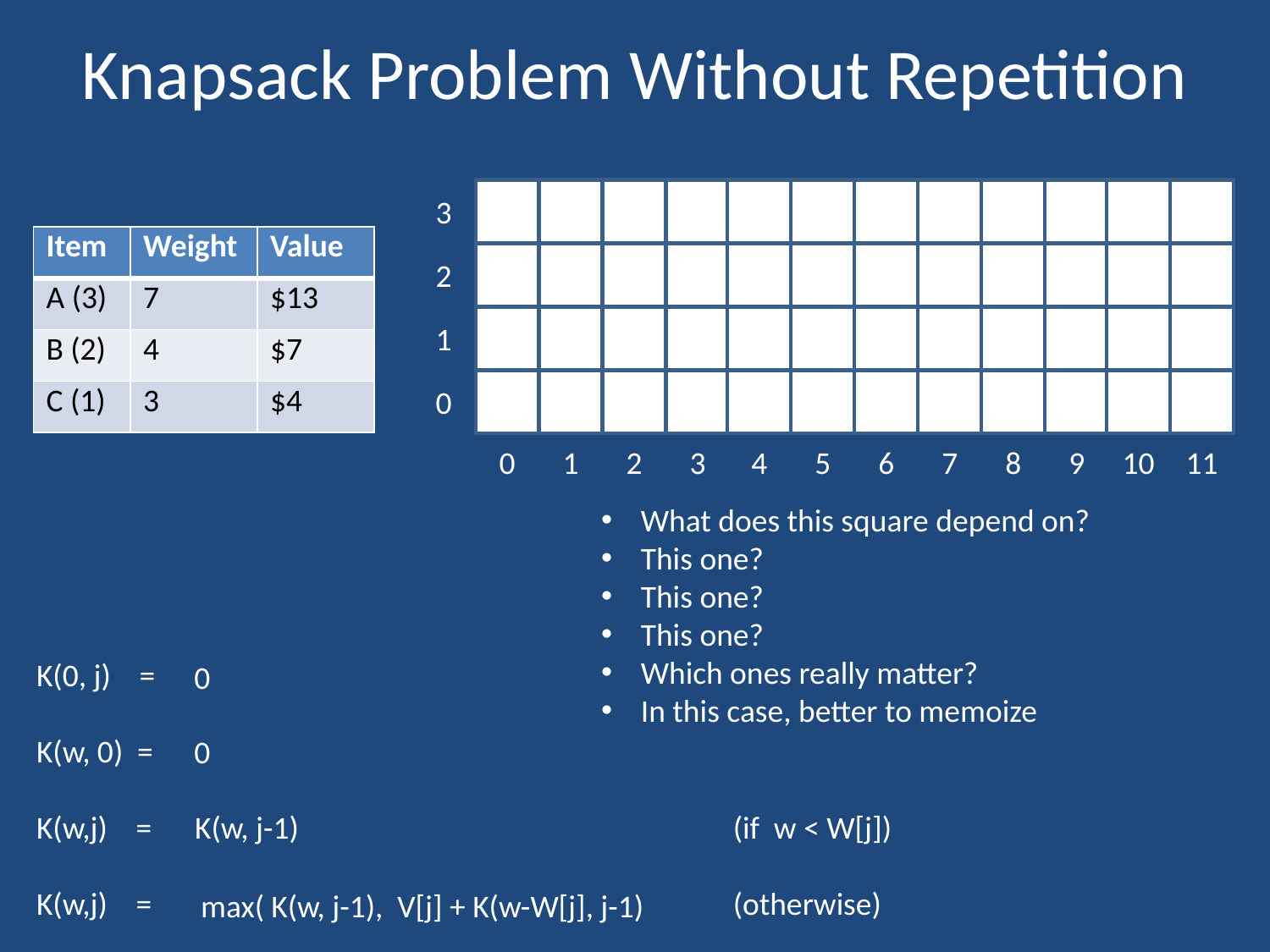

# Knapsack Problem Without Repetition
3

| Item | Weight | Value |
| --- | --- | --- |
| A (3) | 7 | $13 |
| B (2) | 4 | $7 |
| C (1) | 3 | $4 |
2

1

0

0
1
2
3
4
5
6
7
8
9
10
11
What does this square depend on?
This one?
This one?
This one?
Which ones really matter?
In this case, better to memoize

K(0, j)    =

K(w, 0)  =

K(w,j)    =                                                                                 (if  w < W[j])

K(w,j)    =                                                                                 (otherwise)

0
0
K(w, j-1)
max( K(w, j-1),  V[j] + K(w-W[j], j-1)